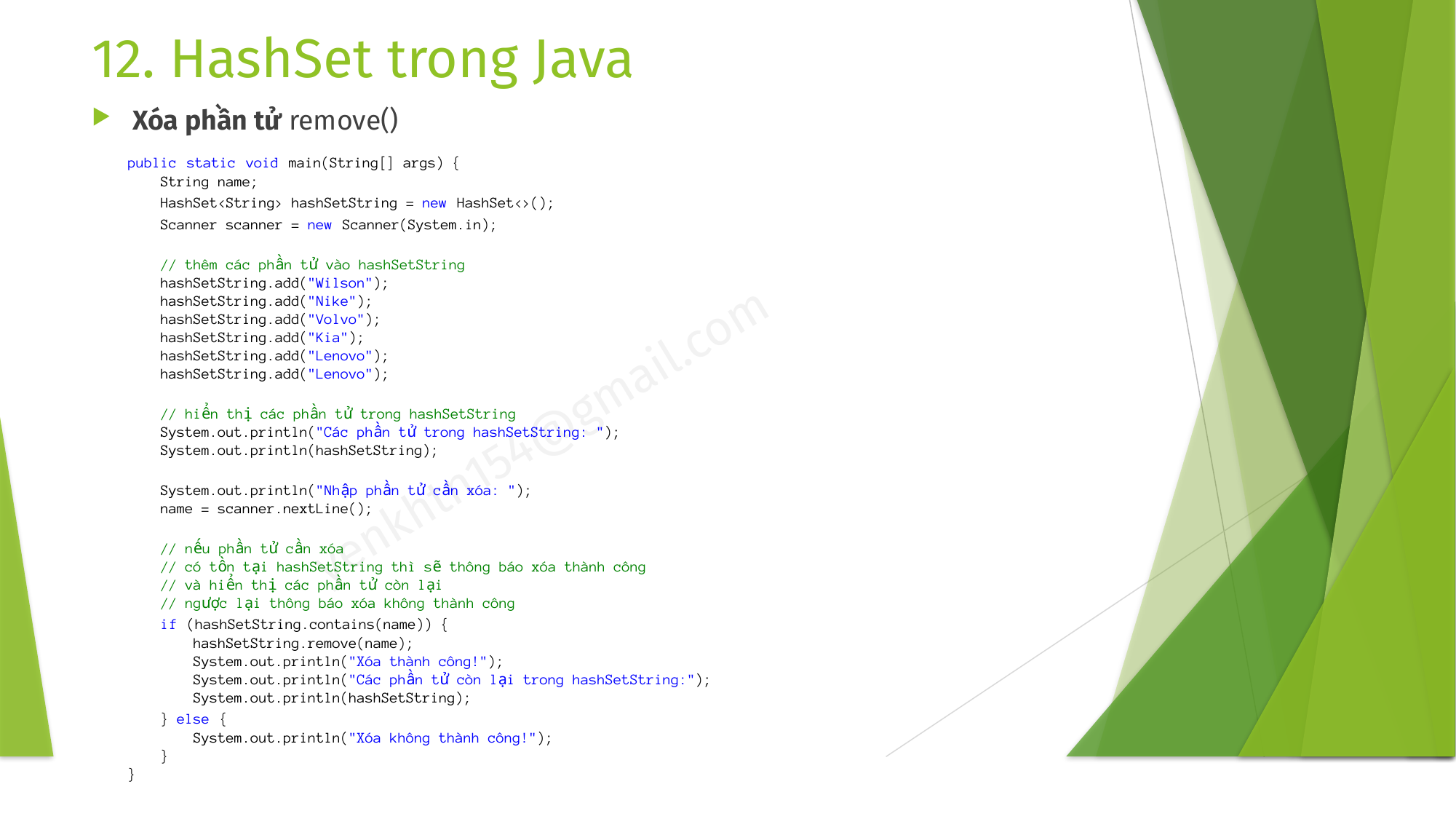

# 12. HashSet trong Java
Xóa phần tử remove()

public static void main(String[] args) {
    String name;
    HashSet<String> hashSetString = new HashSet<>();
    Scanner scanner = new Scanner(System.in);

    // thêm các phần tử vào hashSetString
    hashSetString.add("Wilson");
    hashSetString.add("Nike");
    hashSetString.add("Volvo");
    hashSetString.add("Kia");
    hashSetString.add("Lenovo");
    hashSetString.add("Lenovo");

    // hiển thị các phần tử trong hashSetString
    System.out.println("Các phần tử trong hashSetString: ");
    System.out.println(hashSetString);

    System.out.println("Nhập phần tử cần xóa: ");
    name = scanner.nextLine();

    // nếu phần tử cần xóa
    // có tồn tại hashSetString thì sẽ thông báo xóa thành công
    // và hiển thị các phần tử còn lại
    // ngược lại thông báo xóa không thành công
    if (hashSetString.contains(name)) {
        hashSetString.remove(name);
        System.out.println("Xóa thành công!");
        System.out.println("Các phần tử còn lại trong hashSetString:");
        System.out.println(hashSetString);
    } else {
        System.out.println("Xóa không thành công!");
    }
}